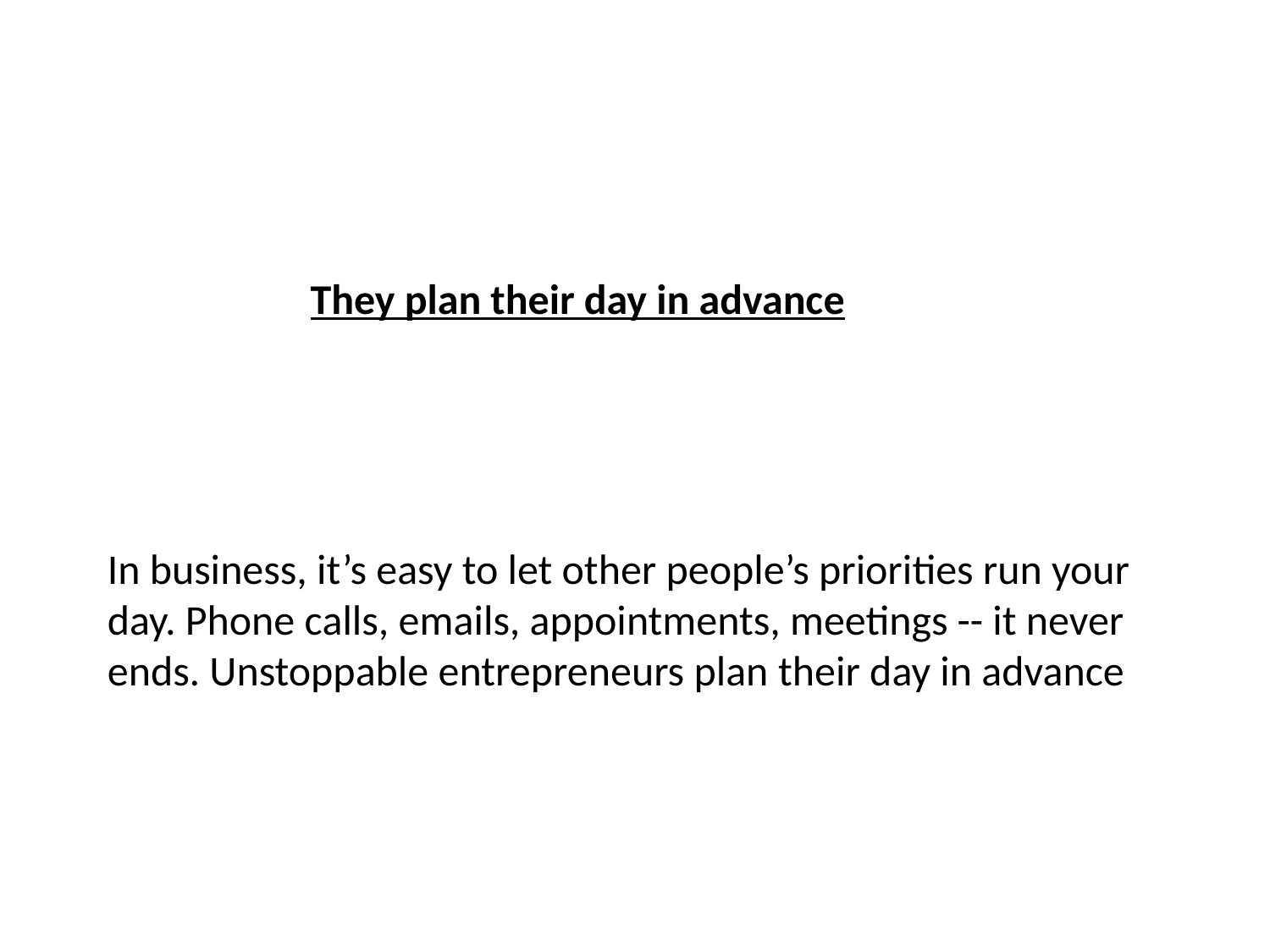

They plan their day in advance
In business, it’s easy to let other people’s priorities run your day. Phone calls, emails, appointments, meetings -- it never ends. Unstoppable entrepreneurs plan their day in advance